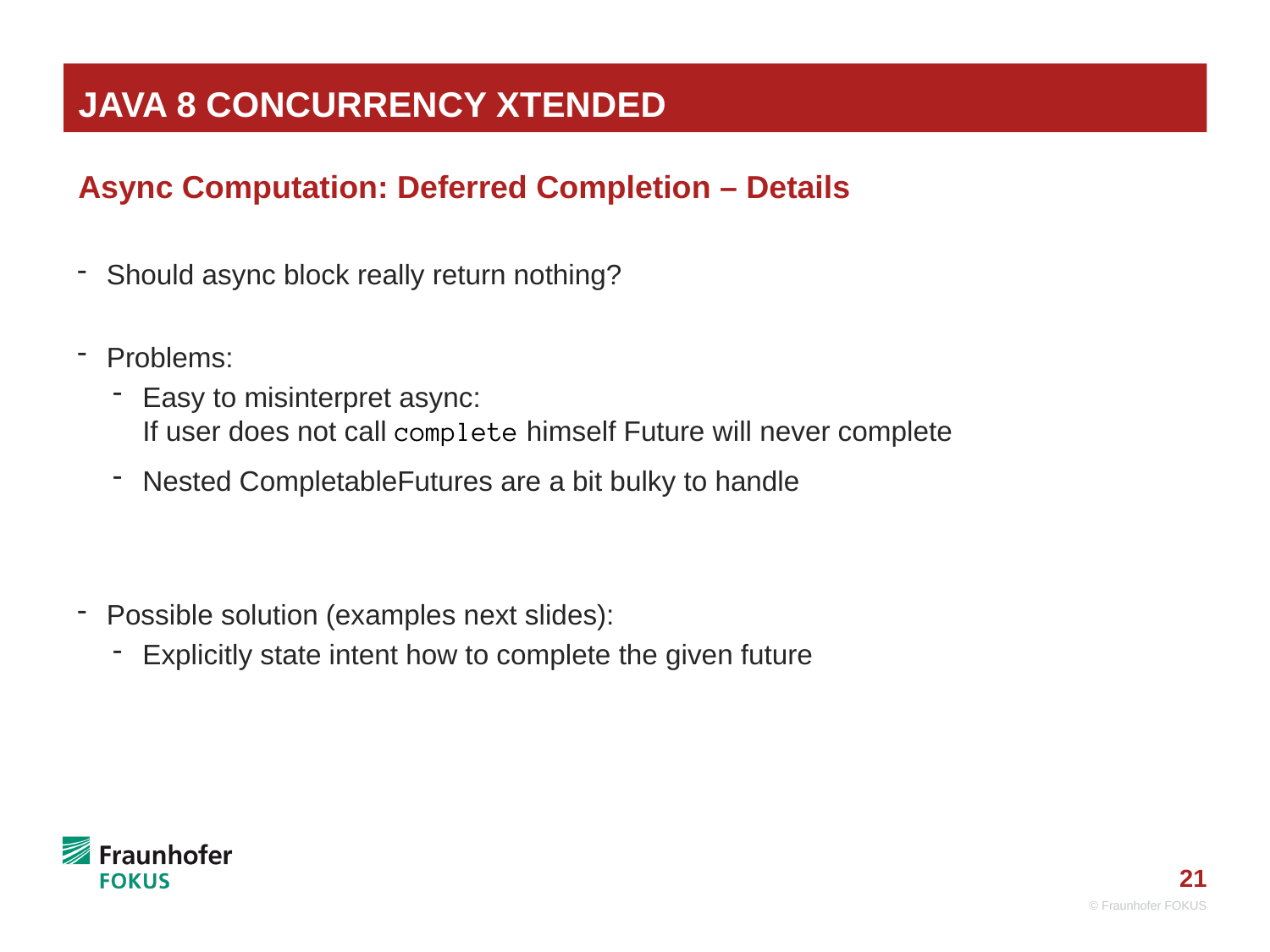

# Java 8 Concurrency Xtended
Async Computation: Deferred Completion – Details

Should async block really return nothing?

Problems:
Easy to misinterpret async:
If user does not call complete himself Future will never complete
Nested CompletableFutures are a bit bulky to handle

Possible solution (examples next slides):
Explicitly state intent how to complete the given future
© Fraunhofer FOKUS